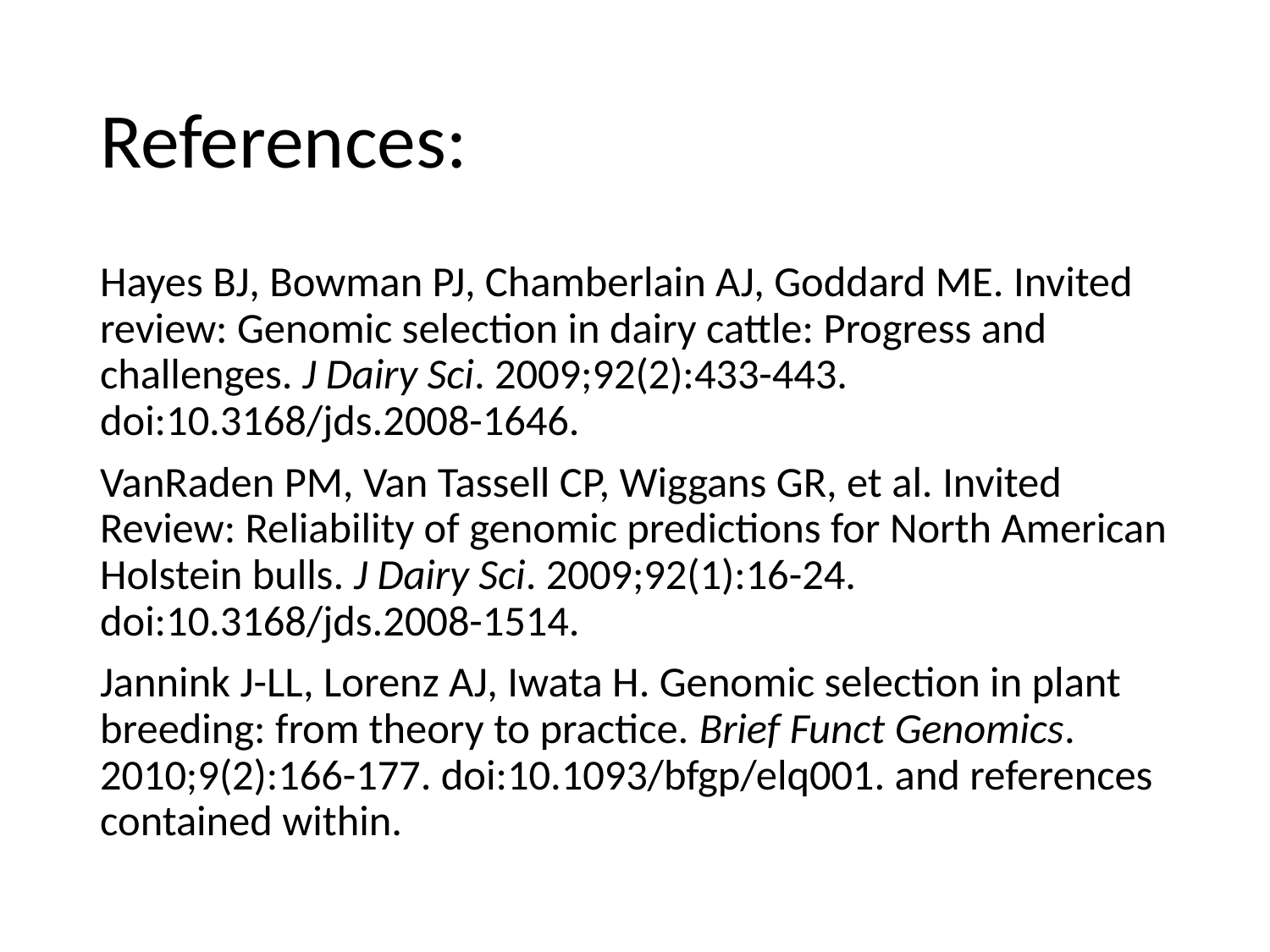

# References:
Hayes BJ, Bowman PJ, Chamberlain AJ, Goddard ME. Invited review: Genomic selection in dairy cattle: Progress and challenges. J Dairy Sci. 2009;92(2):433-443. doi:10.3168/jds.2008-1646.
VanRaden PM, Van Tassell CP, Wiggans GR, et al. Invited Review: Reliability of genomic predictions for North American Holstein bulls. J Dairy Sci. 2009;92(1):16-24. doi:10.3168/jds.2008-1514.
Jannink J-LL, Lorenz AJ, Iwata H. Genomic selection in plant breeding: from theory to practice. Brief Funct Genomics. 2010;9(2):166-177. doi:10.1093/bfgp/elq001. and references contained within.